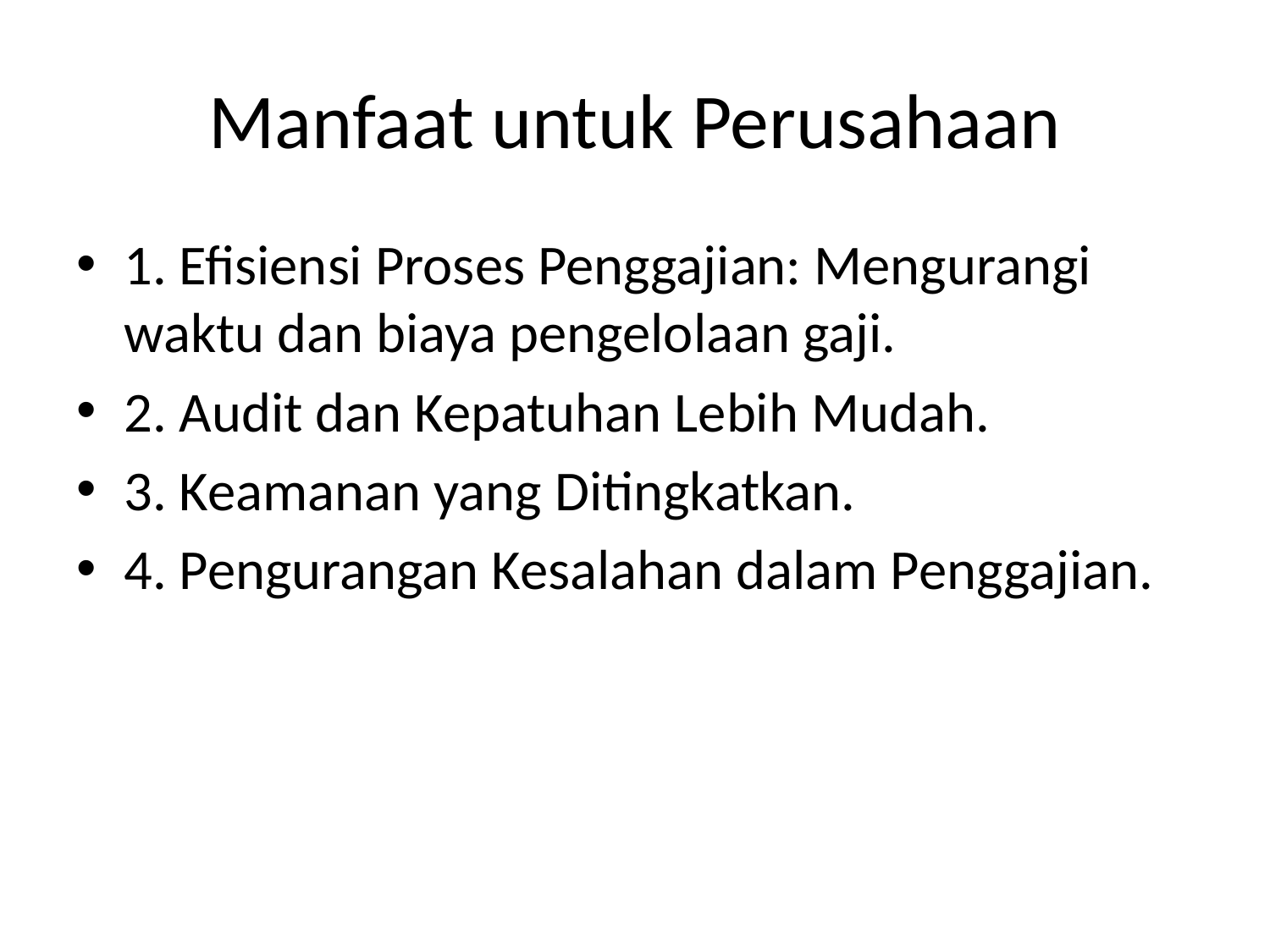

# Manfaat untuk Perusahaan
1. Efisiensi Proses Penggajian: Mengurangi waktu dan biaya pengelolaan gaji.
2. Audit dan Kepatuhan Lebih Mudah.
3. Keamanan yang Ditingkatkan.
4. Pengurangan Kesalahan dalam Penggajian.